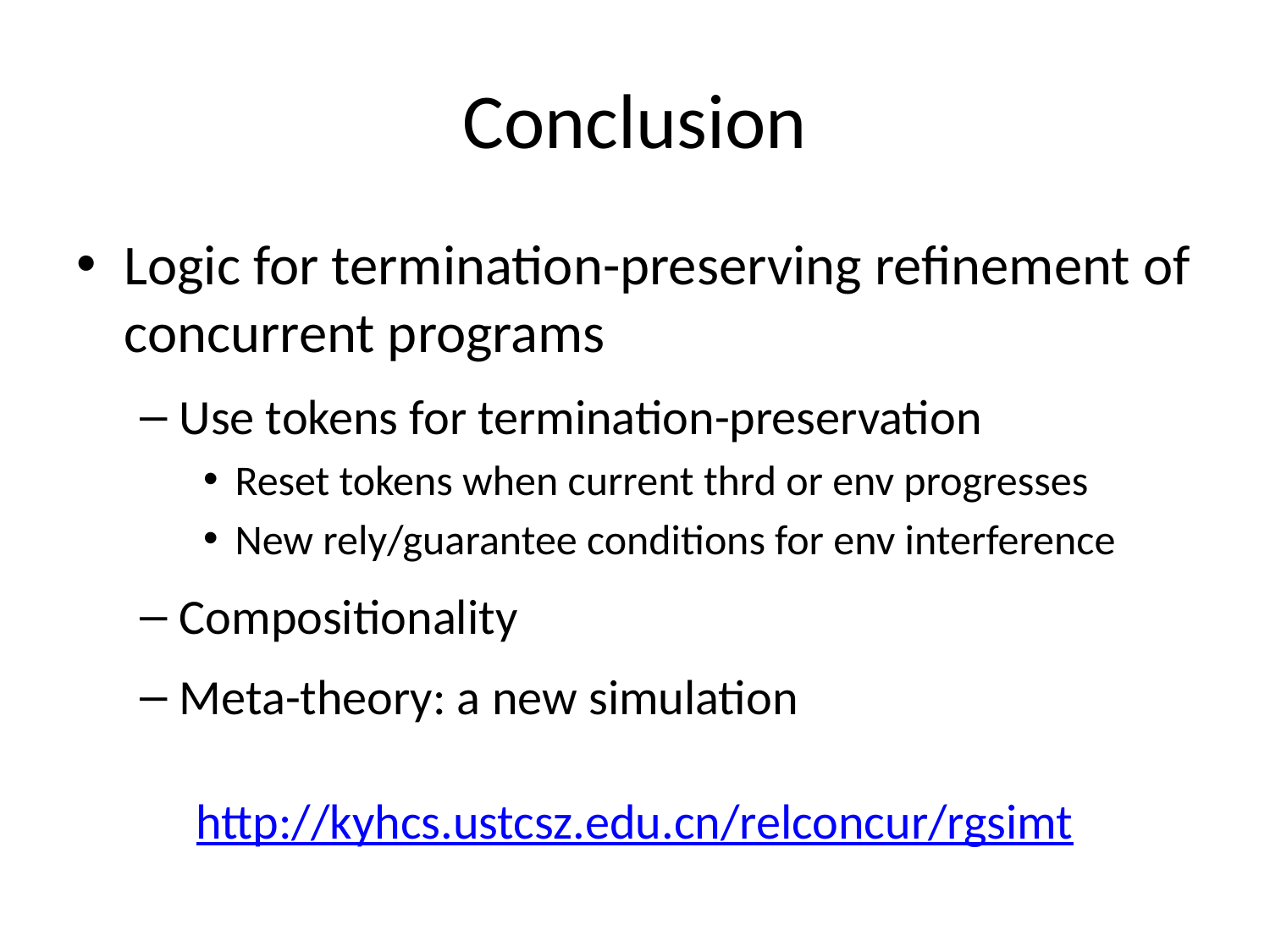

# Conclusion
Logic for termination-preserving refinement of concurrent programs
Use tokens for termination-preservation
Reset tokens when current thrd or env progresses
New rely/guarantee conditions for env interference
Compositionality
Meta-theory: a new simulation
http://kyhcs.ustcsz.edu.cn/relconcur/rgsimt